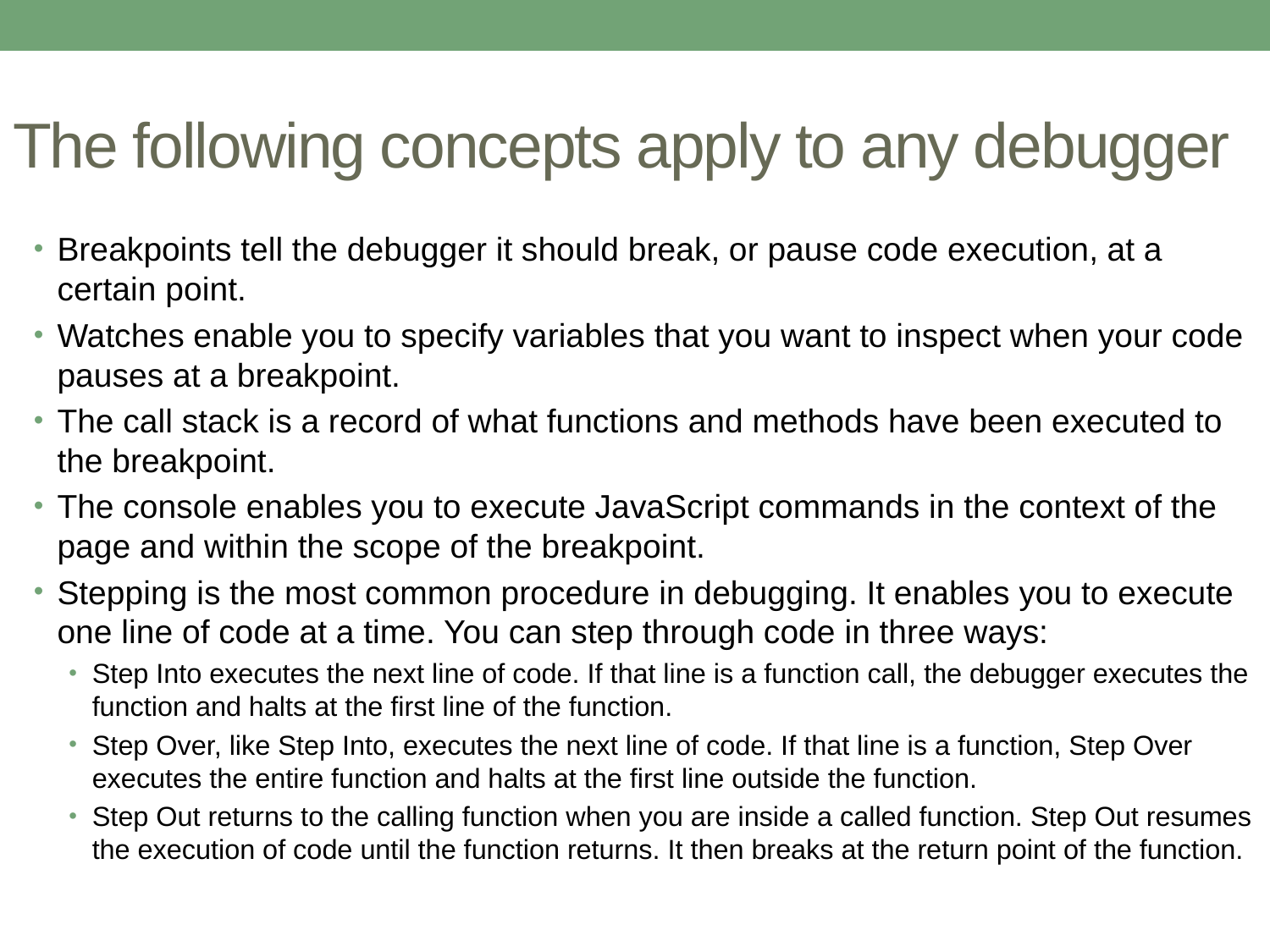

# The following concepts apply to any debugger
Breakpoints tell the debugger it should break, or pause code execution, at a certain point.
Watches enable you to specify variables that you want to inspect when your code pauses at a breakpoint.
The call stack is a record of what functions and methods have been executed to the breakpoint.
The console enables you to execute JavaScript commands in the context of the page and within the scope of the breakpoint.
Stepping is the most common procedure in debugging. It enables you to execute one line of code at a time. You can step through code in three ways:
Step Into executes the next line of code. If that line is a function call, the debugger executes the function and halts at the first line of the function.
Step Over, like Step Into, executes the next line of code. If that line is a function, Step Over executes the entire function and halts at the first line outside the function.
Step Out returns to the calling function when you are inside a called function. Step Out resumes the execution of code until the function returns. It then breaks at the return point of the function.